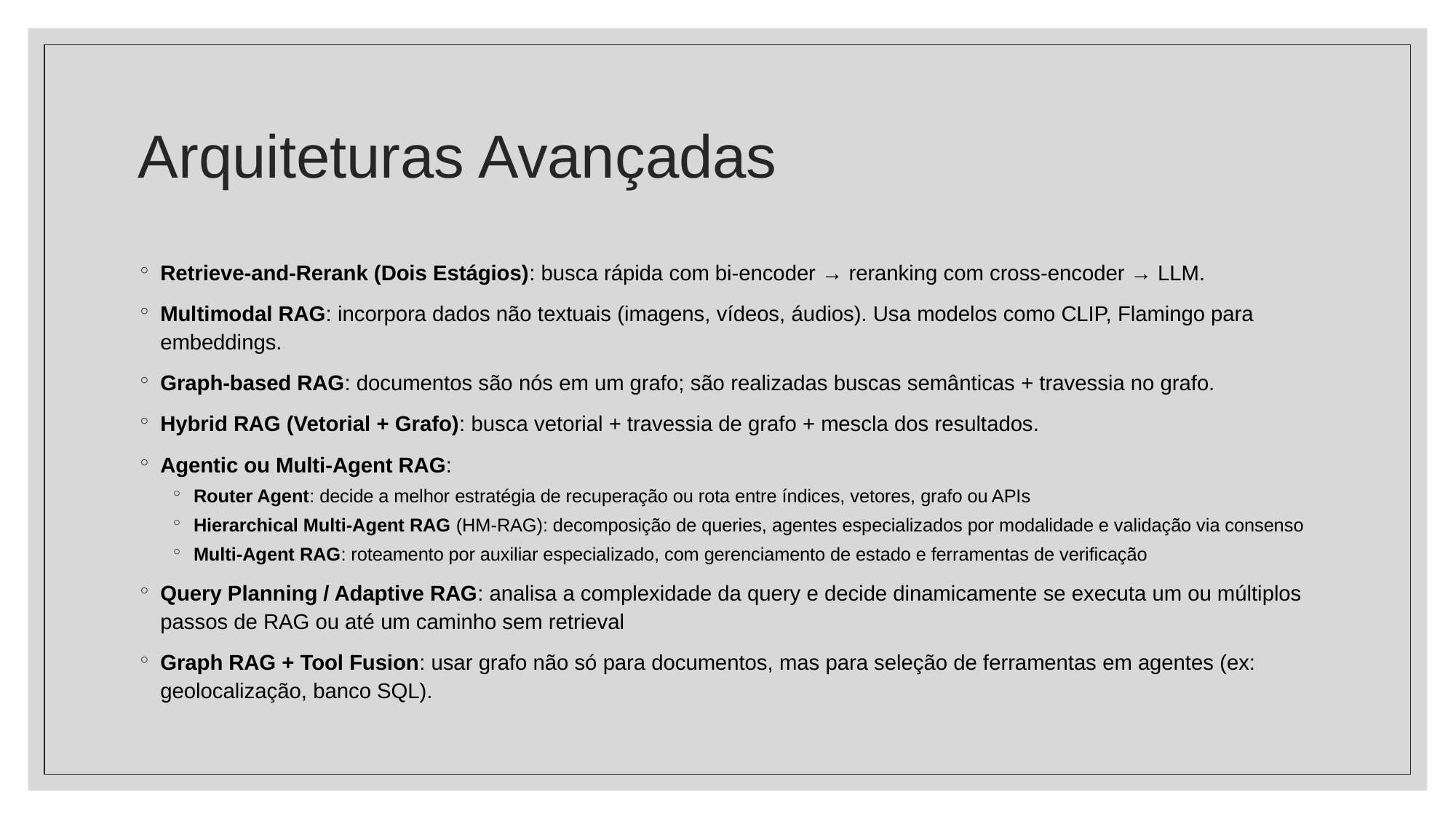

# Arquiteturas Avançadas
Retrieve‑and‑Rerank (Dois Estágios): busca rápida com bi‑encoder → reranking com cross‑encoder → LLM.
Multimodal RAG: incorpora dados não textuais (imagens, vídeos, áudios). Usa modelos como CLIP, Flamingo para embeddings.
Graph‑based RAG: documentos são nós em um grafo; são realizadas buscas semânticas + travessia no grafo.
Hybrid RAG (Vetorial + Grafo): busca vetorial + travessia de grafo + mescla dos resultados.
Agentic ou Multi‑Agent RAG:
Router Agent: decide a melhor estratégia de recuperação ou rota entre índices, vetores, grafo ou APIs
Hierarchical Multi‑Agent RAG (HM‑RAG): decomposição de queries, agentes especializados por modalidade e validação via consenso
Multi-Agent RAG: roteamento por auxiliar especializado, com gerenciamento de estado e ferramentas de verificação
Query Planning / Adaptive RAG: analisa a complexidade da query e decide dinamicamente se executa um ou múltiplos passos de RAG ou até um caminho sem retrieval
Graph RAG + Tool Fusion: usar grafo não só para documentos, mas para seleção de ferramentas em agentes (ex: geolocalização, banco SQL).